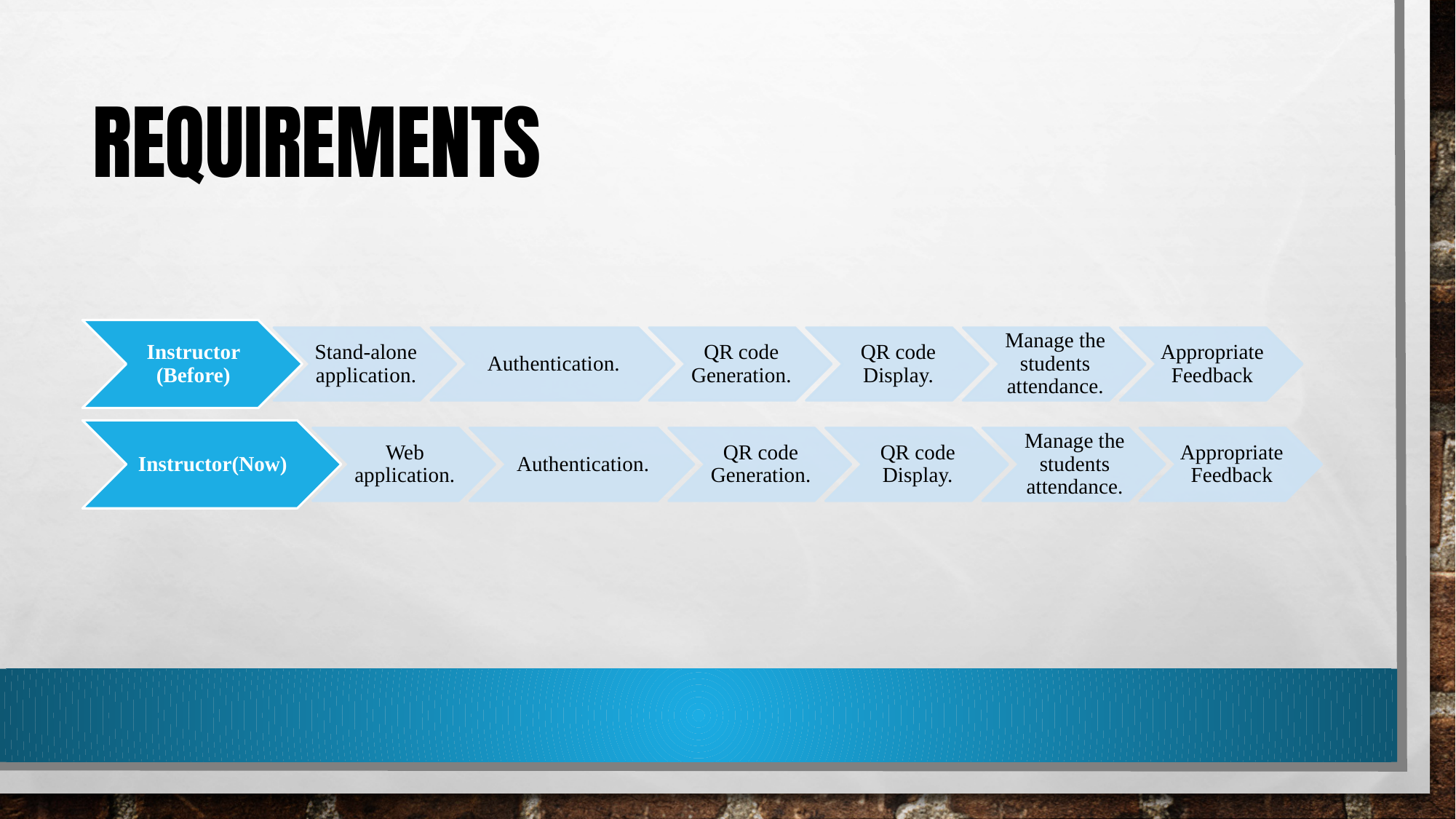

# Requirements
Instructor (Before)
Stand-alone application.
Authentication.
QR code Generation.
QR code Display.
Manage the students attendance.
Appropriate Feedback
Instructor(Now)
Web application.
Authentication.
QR code Generation.
QR code Display.
Manage the students attendance.
Appropriate Feedback